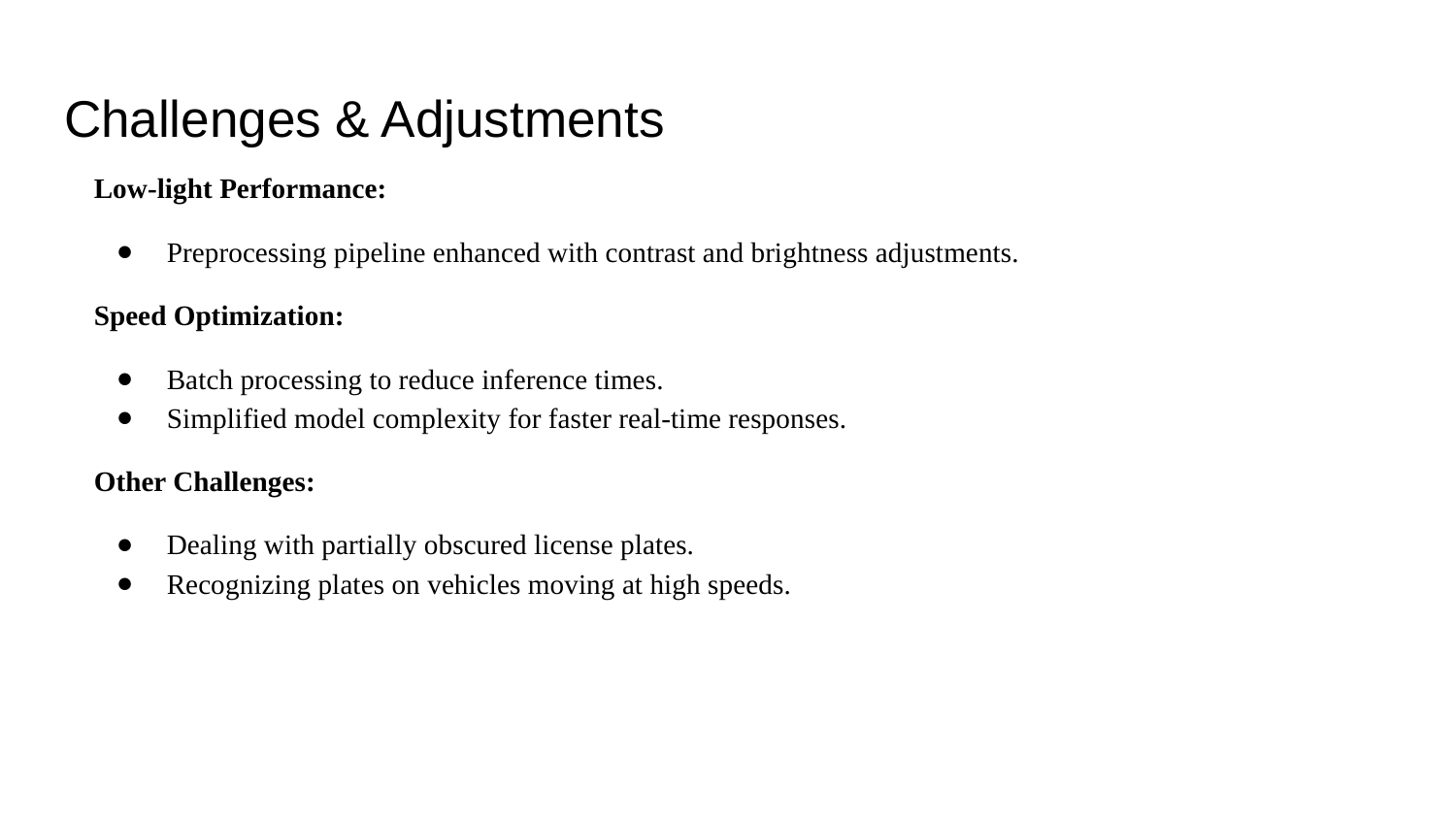

# Challenges & Adjustments
Low-light Performance:
Preprocessing pipeline enhanced with contrast and brightness adjustments.
Speed Optimization:
Batch processing to reduce inference times.
Simplified model complexity for faster real-time responses.
Other Challenges:
Dealing with partially obscured license plates.
Recognizing plates on vehicles moving at high speeds.